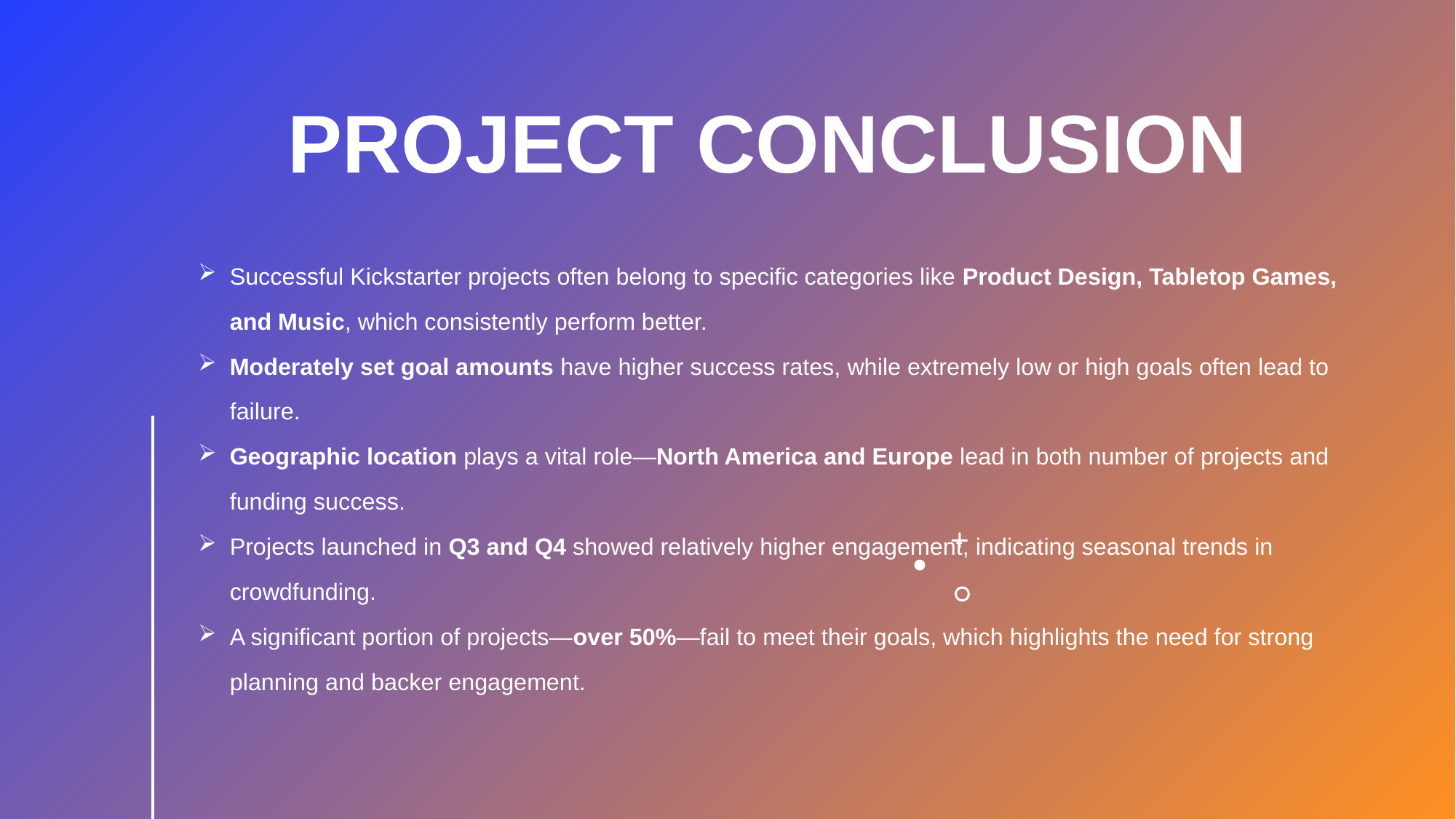

# Project Conclusion
Successful Kickstarter projects often belong to specific categories like Product Design, Tabletop Games, and Music, which consistently perform better.
Moderately set goal amounts have higher success rates, while extremely low or high goals often lead to failure.
Geographic location plays a vital role—North America and Europe lead in both number of projects and funding success.
Projects launched in Q3 and Q4 showed relatively higher engagement, indicating seasonal trends in crowdfunding.
A significant portion of projects—over 50%—fail to meet their goals, which highlights the need for strong planning and backer engagement.